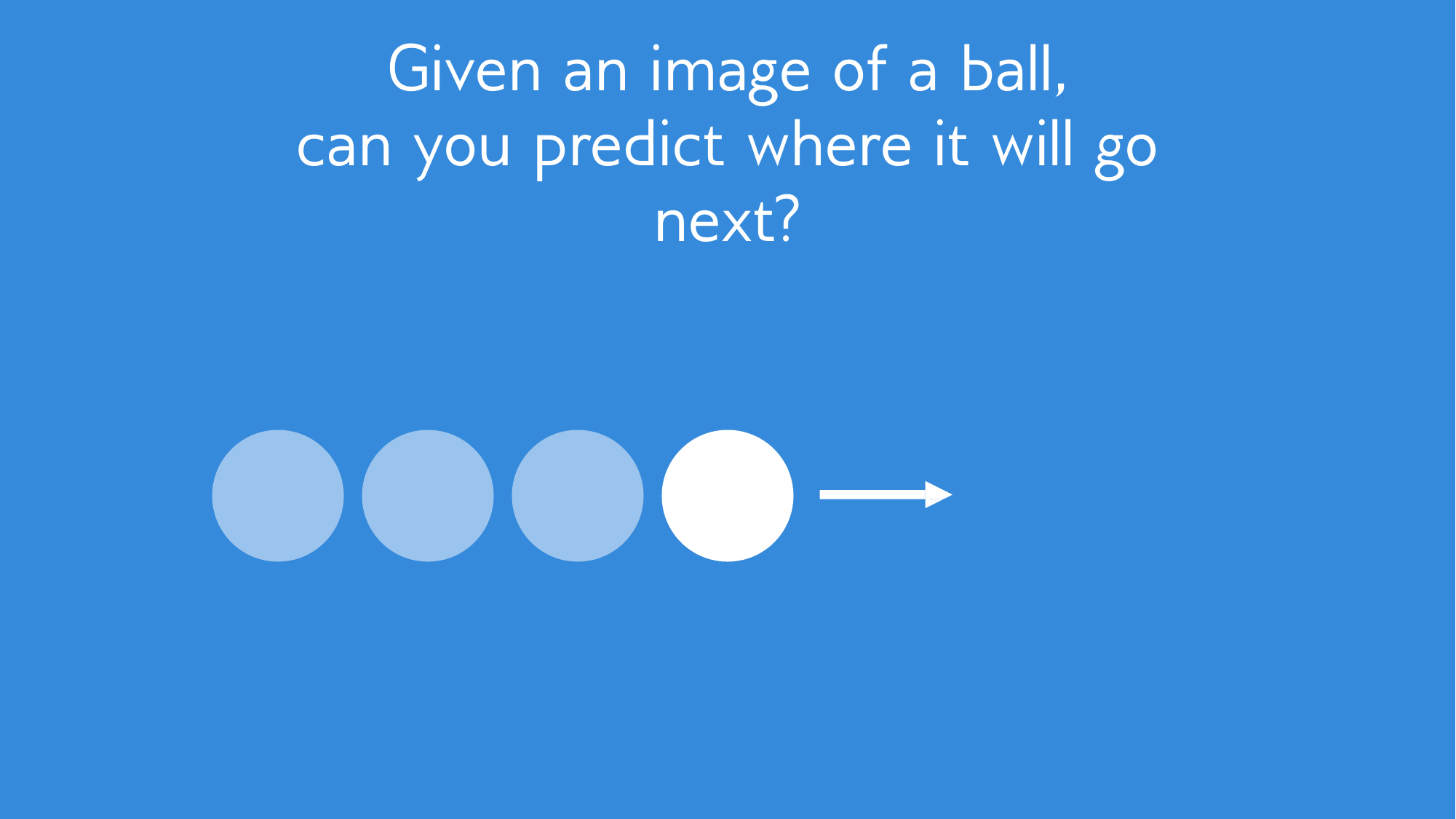

# Given an image of a ball,
can you predict where it will go next?